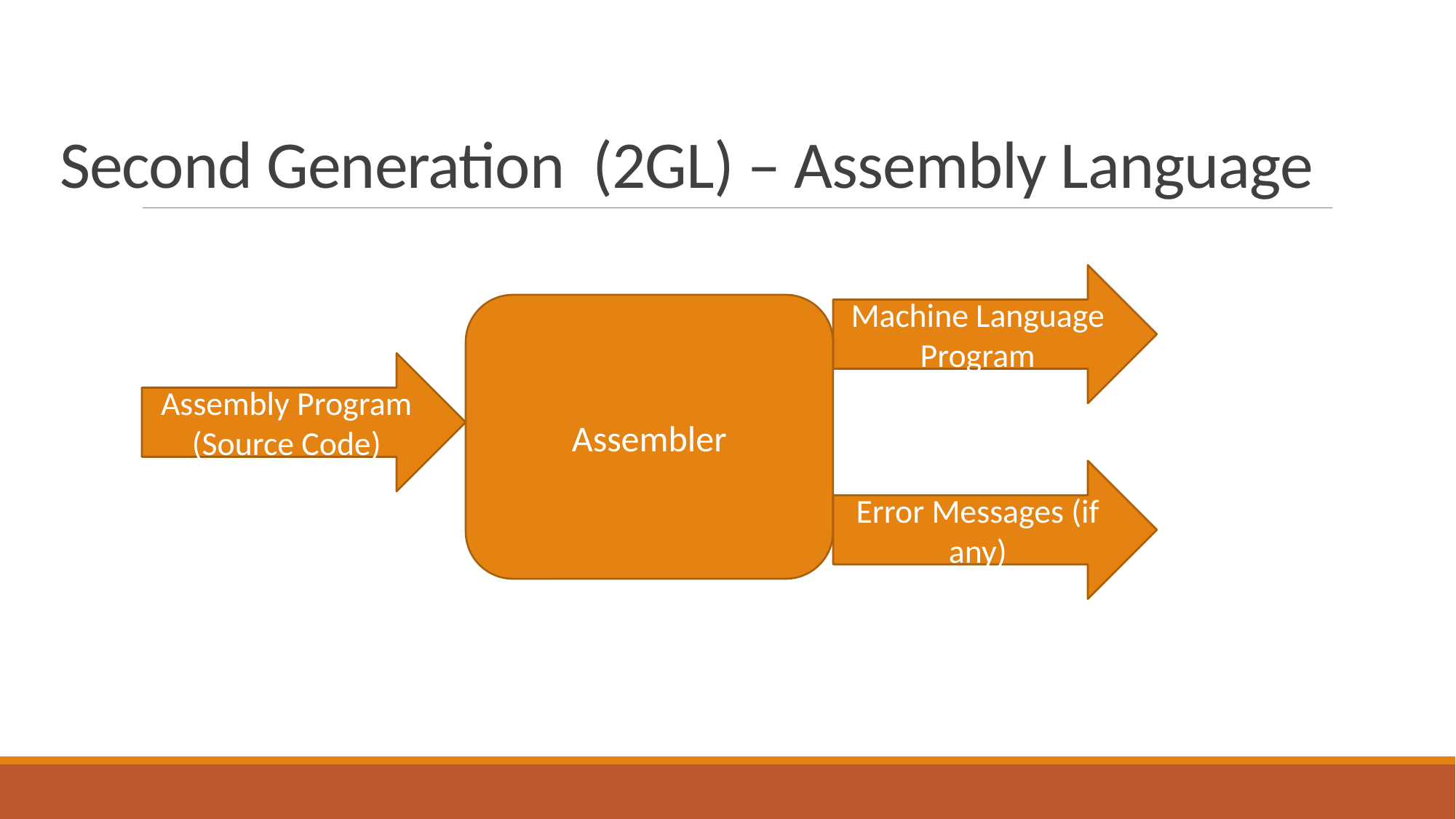

# Second Generation  (2GL) – Assembly Language
Machine Language Program
Assembler
Assembly Program (Source Code)
Error Messages (if any)